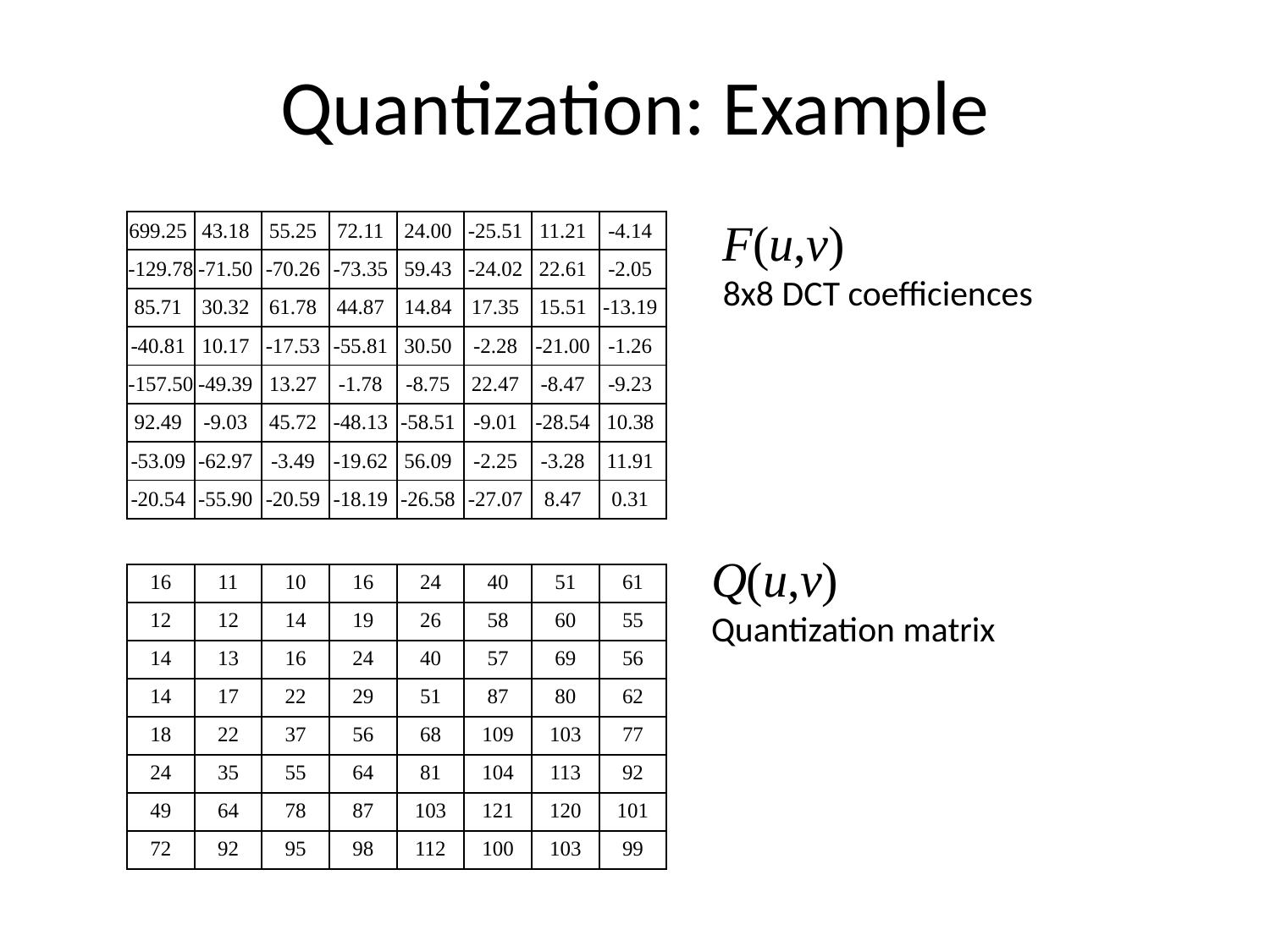

# Quantization: Example
F(u,v)
8x8 DCT coefficiences
| 699.25 | 43.18 | 55.25 | 72.11 | 24.00 | -25.51 | 11.21 | -4.14 |
| --- | --- | --- | --- | --- | --- | --- | --- |
| -129.78 | -71.50 | -70.26 | -73.35 | 59.43 | -24.02 | 22.61 | -2.05 |
| 85.71 | 30.32 | 61.78 | 44.87 | 14.84 | 17.35 | 15.51 | -13.19 |
| -40.81 | 10.17 | -17.53 | -55.81 | 30.50 | -2.28 | -21.00 | -1.26 |
| -157.50 | -49.39 | 13.27 | -1.78 | -8.75 | 22.47 | -8.47 | -9.23 |
| 92.49 | -9.03 | 45.72 | -48.13 | -58.51 | -9.01 | -28.54 | 10.38 |
| -53.09 | -62.97 | -3.49 | -19.62 | 56.09 | -2.25 | -3.28 | 11.91 |
| -20.54 | -55.90 | -20.59 | -18.19 | -26.58 | -27.07 | 8.47 | 0.31 |

Q(u,v)
Quantization matrix
| 16 | 11 | 10 | 16 | 24 | 40 | 51 | 61 |
| --- | --- | --- | --- | --- | --- | --- | --- |
| 12 | 12 | 14 | 19 | 26 | 58 | 60 | 55 |
| 14 | 13 | 16 | 24 | 40 | 57 | 69 | 56 |
| 14 | 17 | 22 | 29 | 51 | 87 | 80 | 62 |
| 18 | 22 | 37 | 56 | 68 | 109 | 103 | 77 |
| 24 | 35 | 55 | 64 | 81 | 104 | 113 | 92 |
| 49 | 64 | 78 | 87 | 103 | 121 | 120 | 101 |
| 72 | 92 | 95 | 98 | 112 | 100 | 103 | 99 |